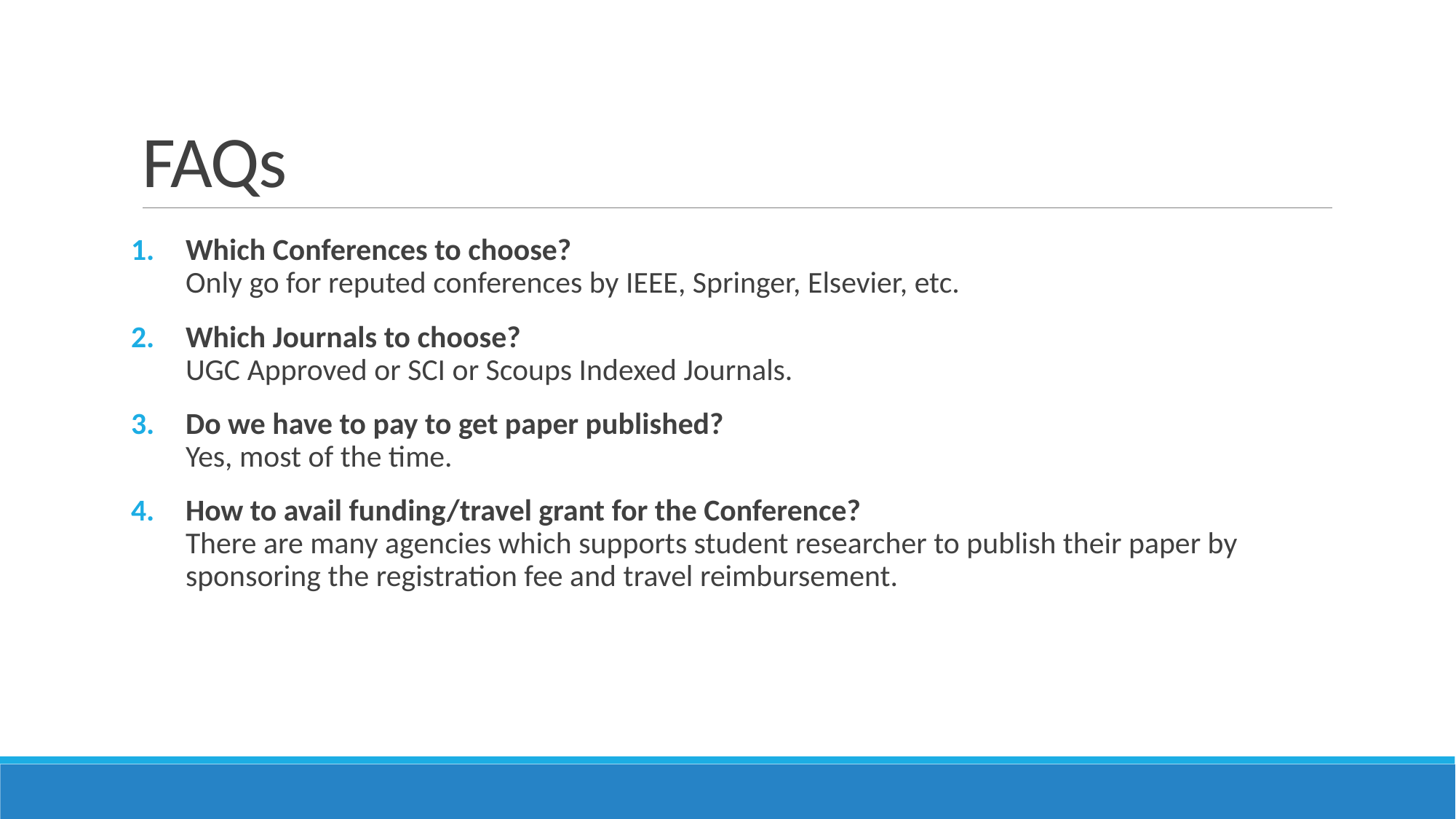

# FAQs
Which Conferences to choose?
Only go for reputed conferences by IEEE, Springer, Elsevier, etc.
Which Journals to choose?
UGC Approved or SCI or Scoups Indexed Journals.
Do we have to pay to get paper published?
Yes, most of the time.
How to avail funding/travel grant for the Conference?
There are many agencies which supports student researcher to publish their paper by sponsoring the registration fee and travel reimbursement.